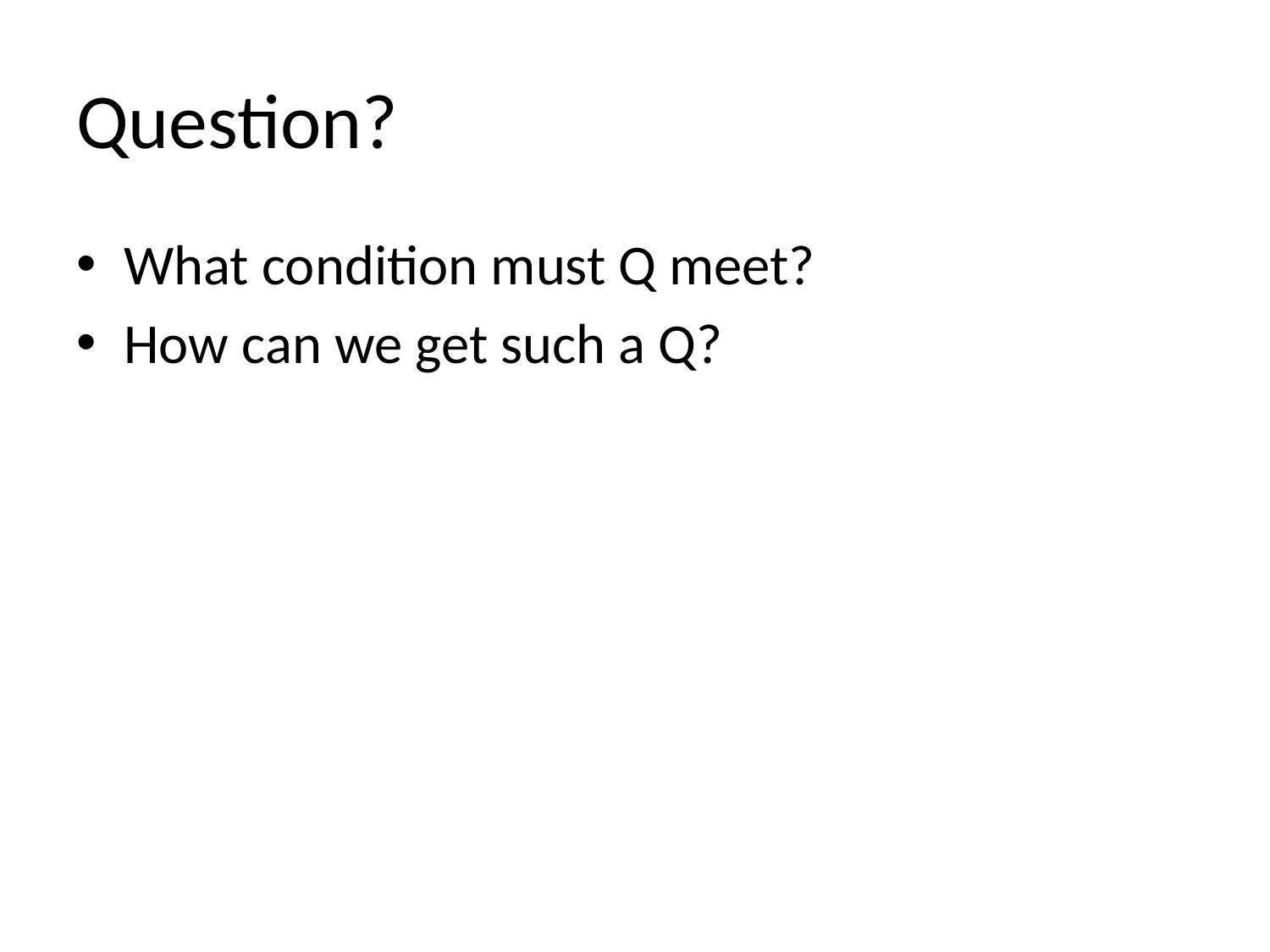

# Question?
What condition must Q meet?
How can we get such a Q?